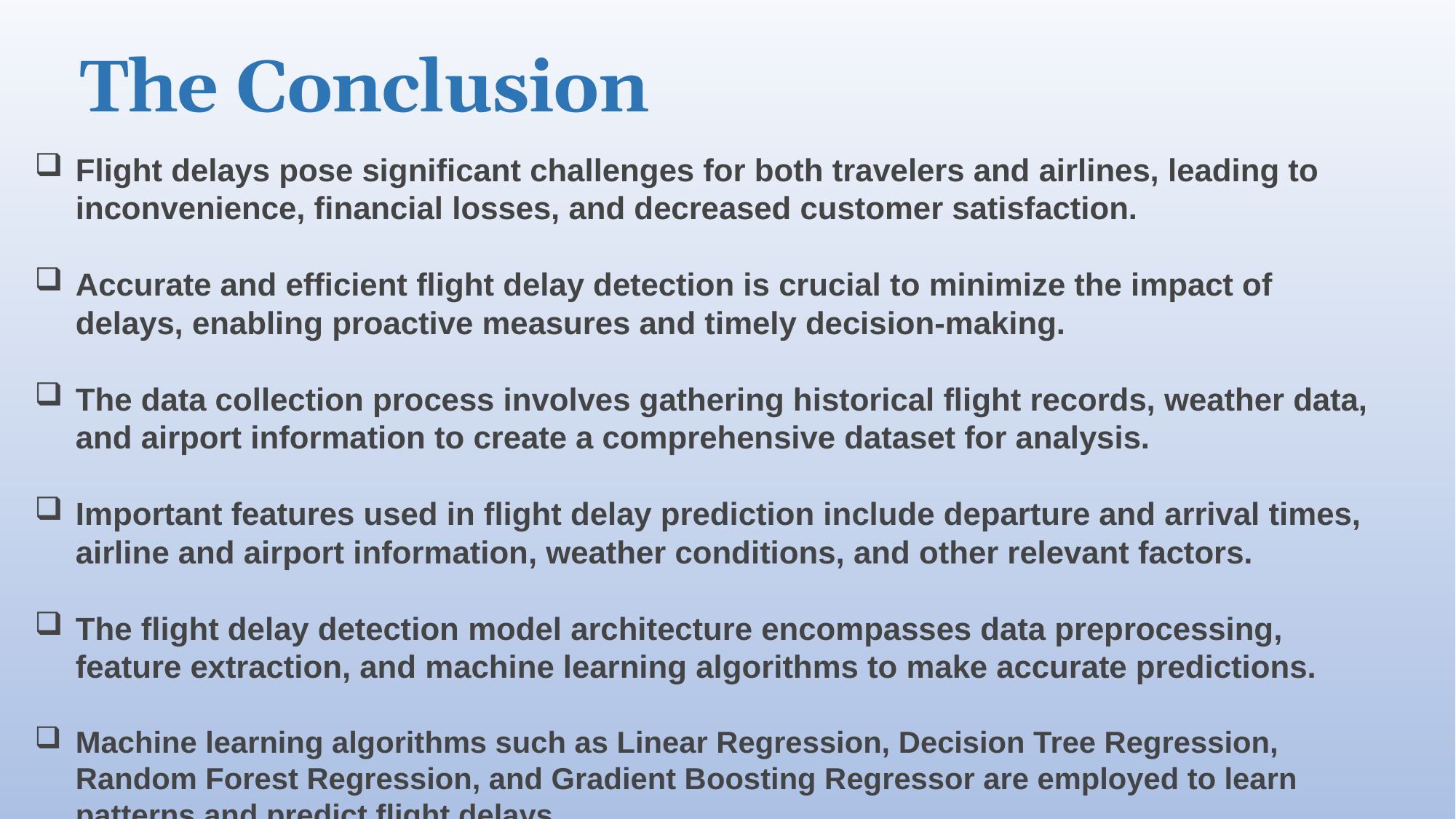

The Conclusion

Flight delays pose significant challenges for both travelers and airlines, leading to inconvenience, financial losses, and decreased customer satisfaction.

Accurate and efficient flight delay detection is crucial to minimize the impact of delays, enabling proactive measures and timely decision-making.

The data collection process involves gathering historical flight records, weather data, and airport information to create a comprehensive dataset for analysis.

Important features used in flight delay prediction include departure and arrival times, airline and airport information, weather conditions, and other relevant factors.

The flight delay detection model architecture encompasses data preprocessing, feature extraction, and machine learning algorithms to make accurate predictions.

Machine learning algorithms such as Linear Regression, Decision Tree Regression, Random Forest Regression, and Gradient Boosting Regressor are employed to learn patterns and predict flight delays.